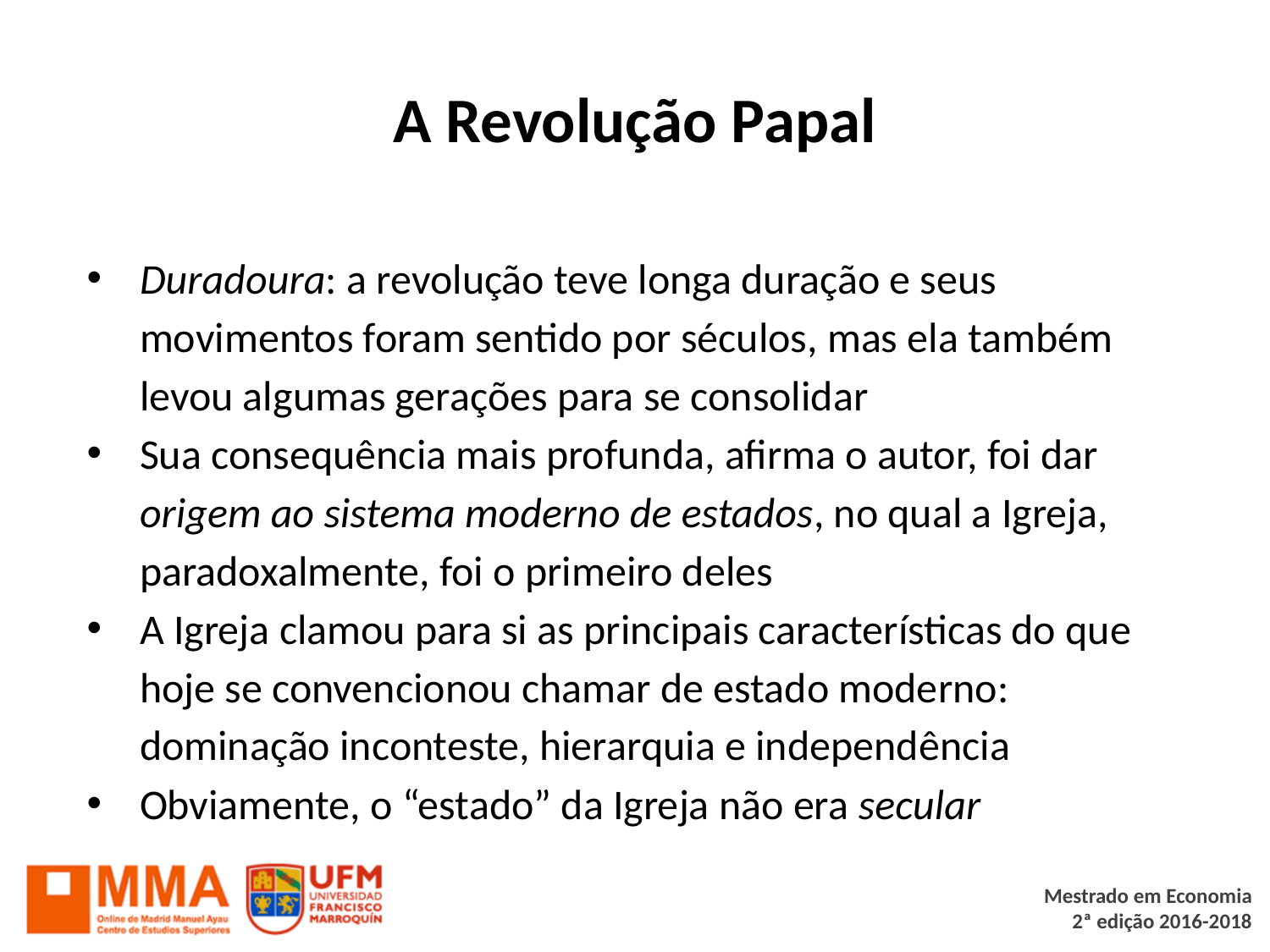

# A Revolução Papal
Duradoura: a revolução teve longa duração e seus movimentos foram sentido por séculos, mas ela também levou algumas gerações para se consolidar
Sua consequência mais profunda, afirma o autor, foi dar origem ao sistema moderno de estados, no qual a Igreja, paradoxalmente, foi o primeiro deles
A Igreja clamou para si as principais características do que hoje se convencionou chamar de estado moderno: dominação inconteste, hierarquia e independência
Obviamente, o “estado” da Igreja não era secular